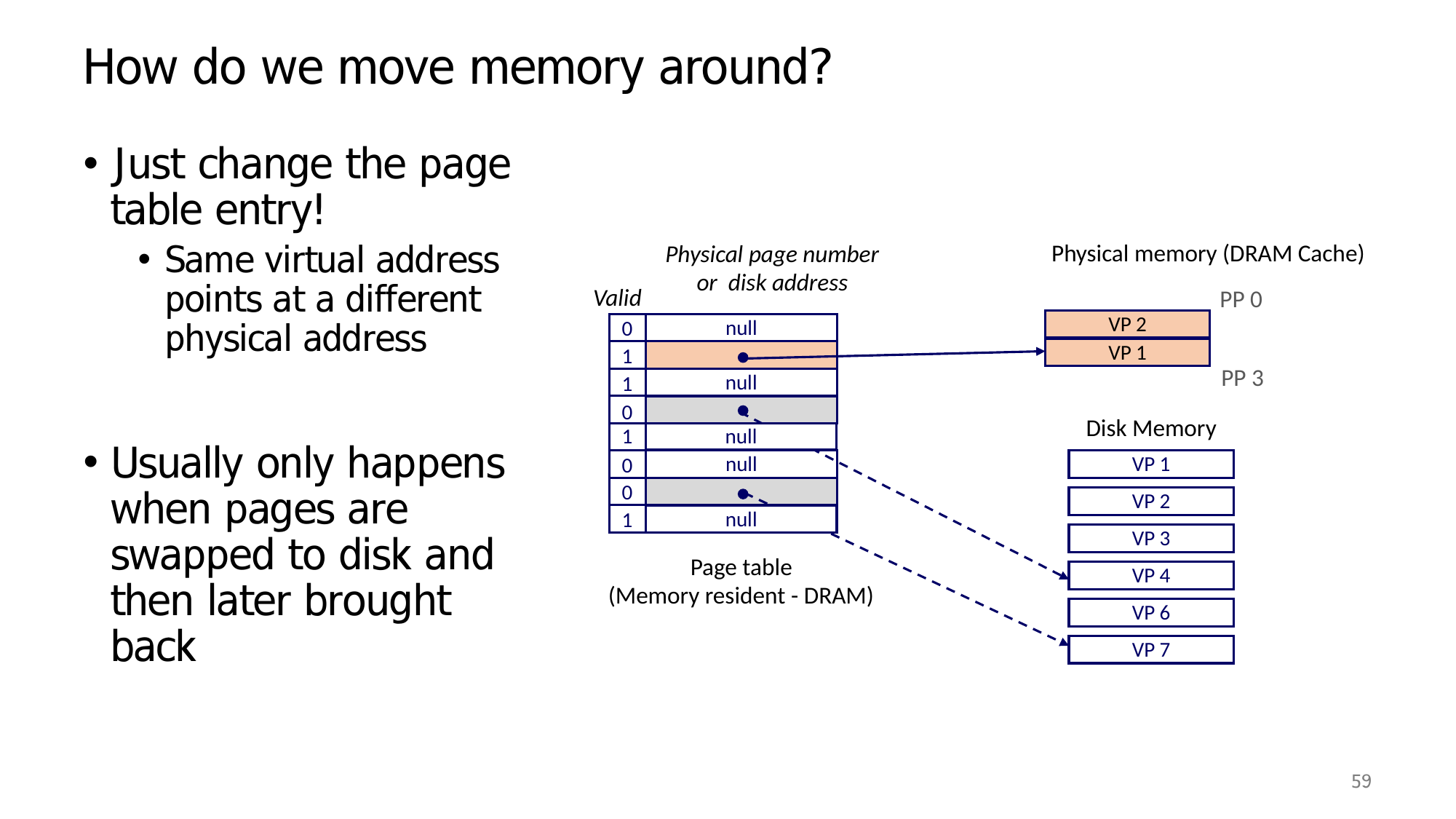

# How do we move memory around?
Just change the page table entry!
Same virtual address points at a different physical address

Usually only happens when pages are swapped to disk and then later brought back
Physical memory (DRAM Cache)
Physical page number
or  disk address
Valid
PP 0
0
VP 2

null
1
VP 1

PP 3
1

null
0

Disk Memory

1

null
0

null
VP 1
0

VP 2

1

null
VP 3
Page table
(Memory resident - DRAM)
VP 4
VP 6
VP 7
59